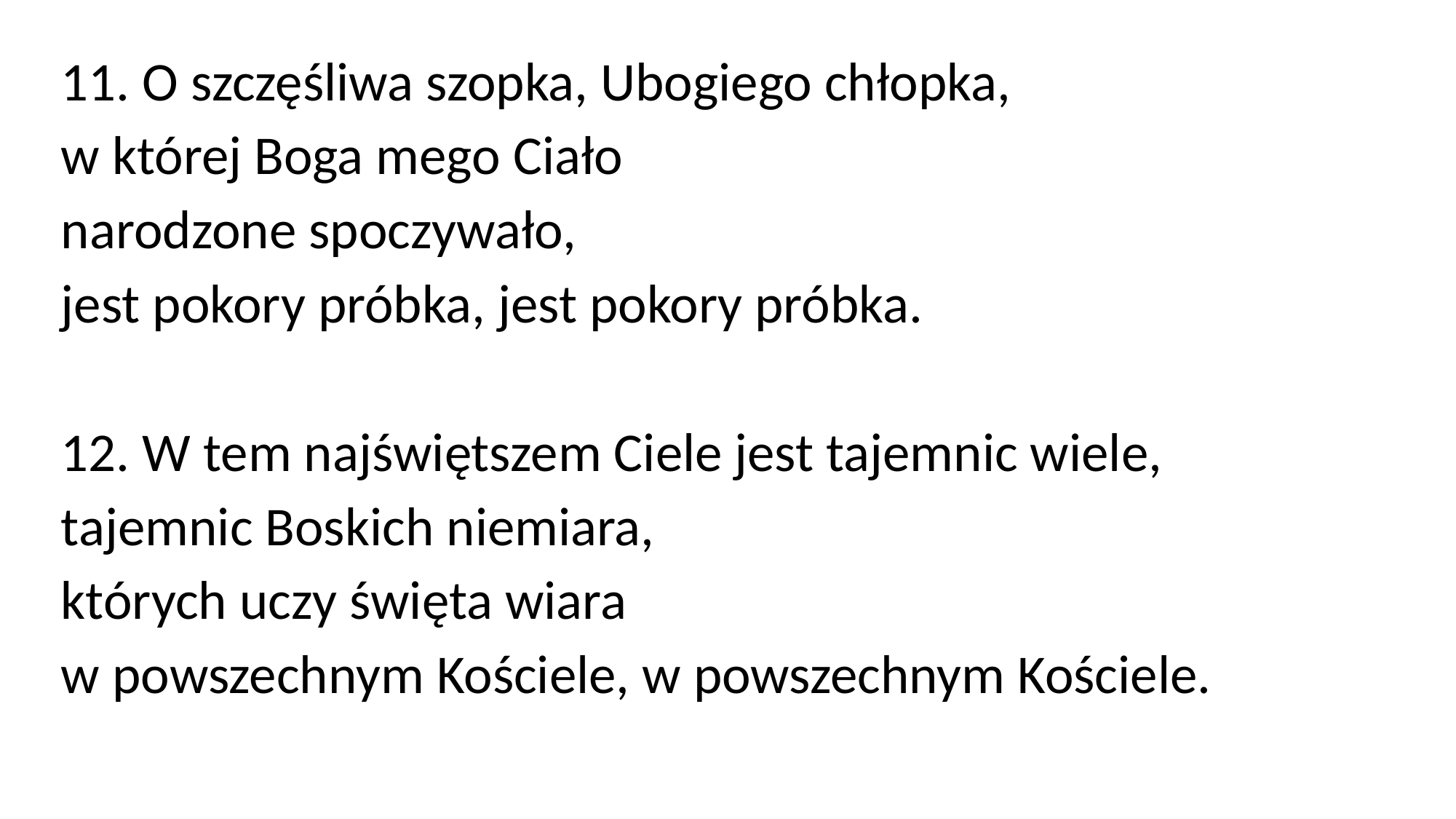

11. O szczęśliwa szopka, Ubogiego chłopka,
w której Boga mego Ciało
narodzone spoczywało,
jest pokory próbka, jest pokory próbka.

12. W tem najświętszem Ciele jest tajemnic wiele,
tajemnic Boskich niemiara,
których uczy święta wiara
w powszechnym Kościele, w powszechnym Kościele.